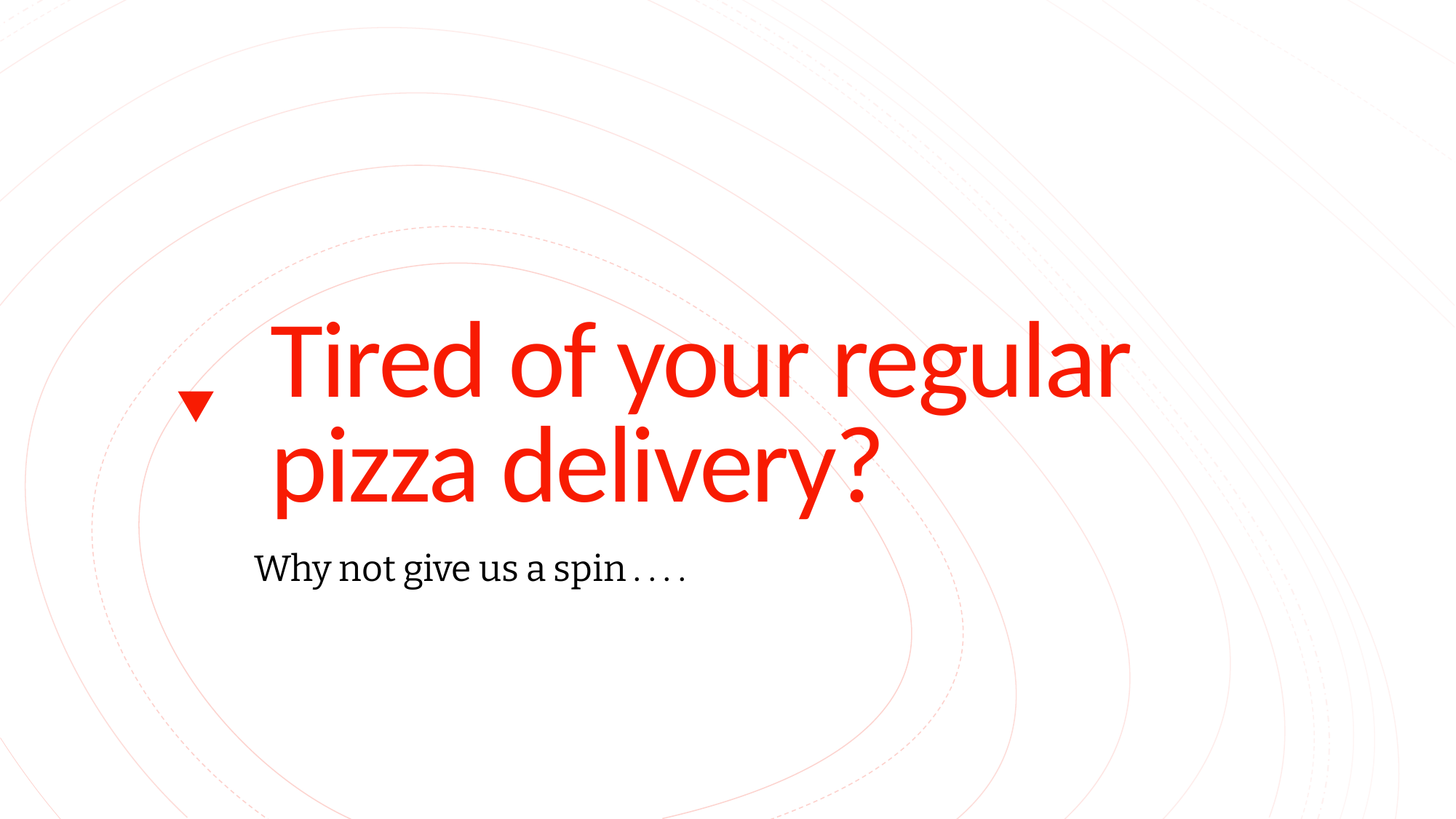

# Tired of your regular pizza delivery?

Why not give us a spin . . . .